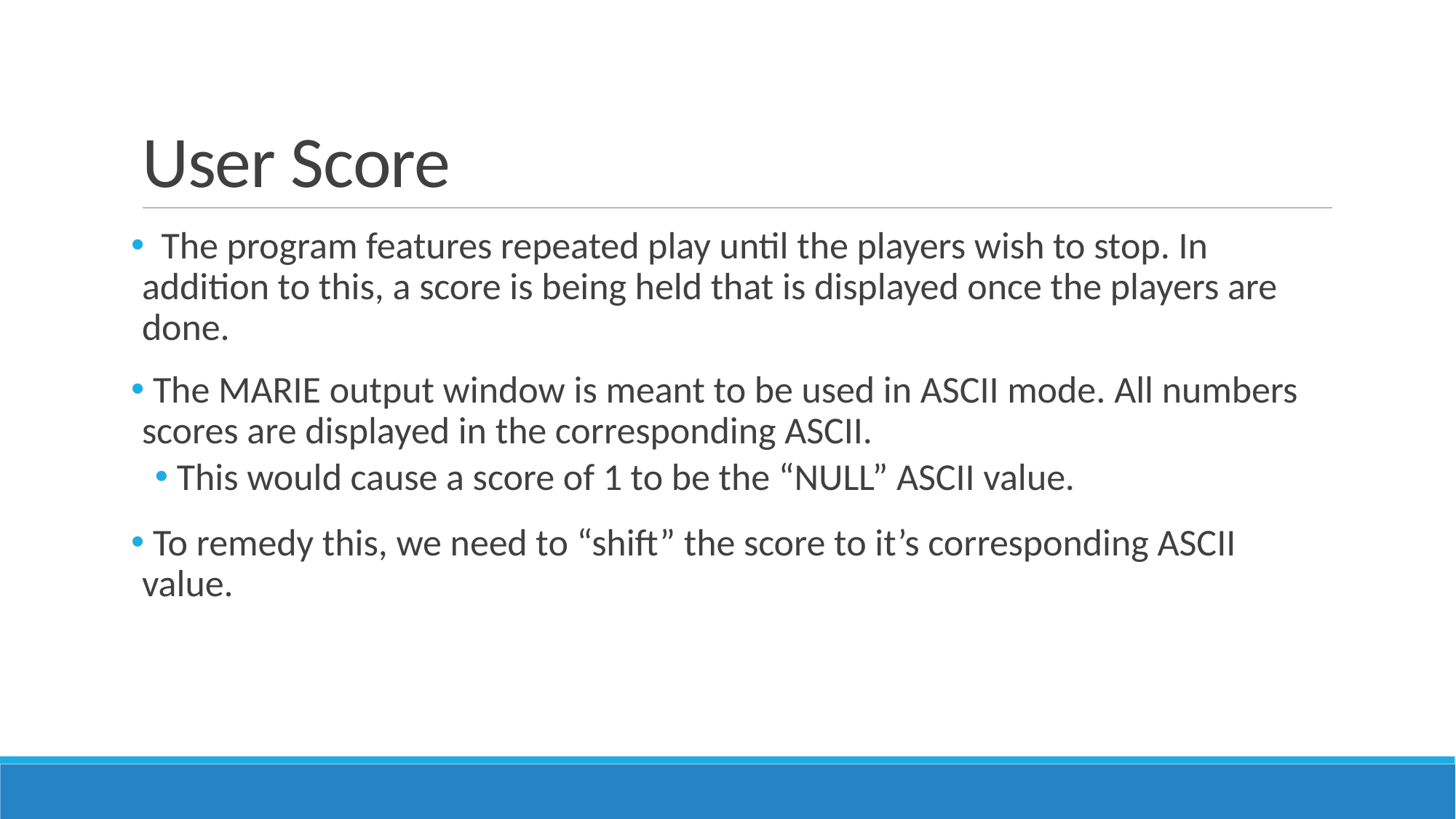

# User Score
  The program features repeated play until the players wish to stop. In addition to this, a score is being held that is displayed once the players are done.
 The MARIE output window is meant to be used in ASCII mode. All numbers scores are displayed in the corresponding ASCII.
This would cause a score of 1 to be the “NULL” ASCII value.
 To remedy this, we need to “shift” the score to it’s corresponding ASCII value.